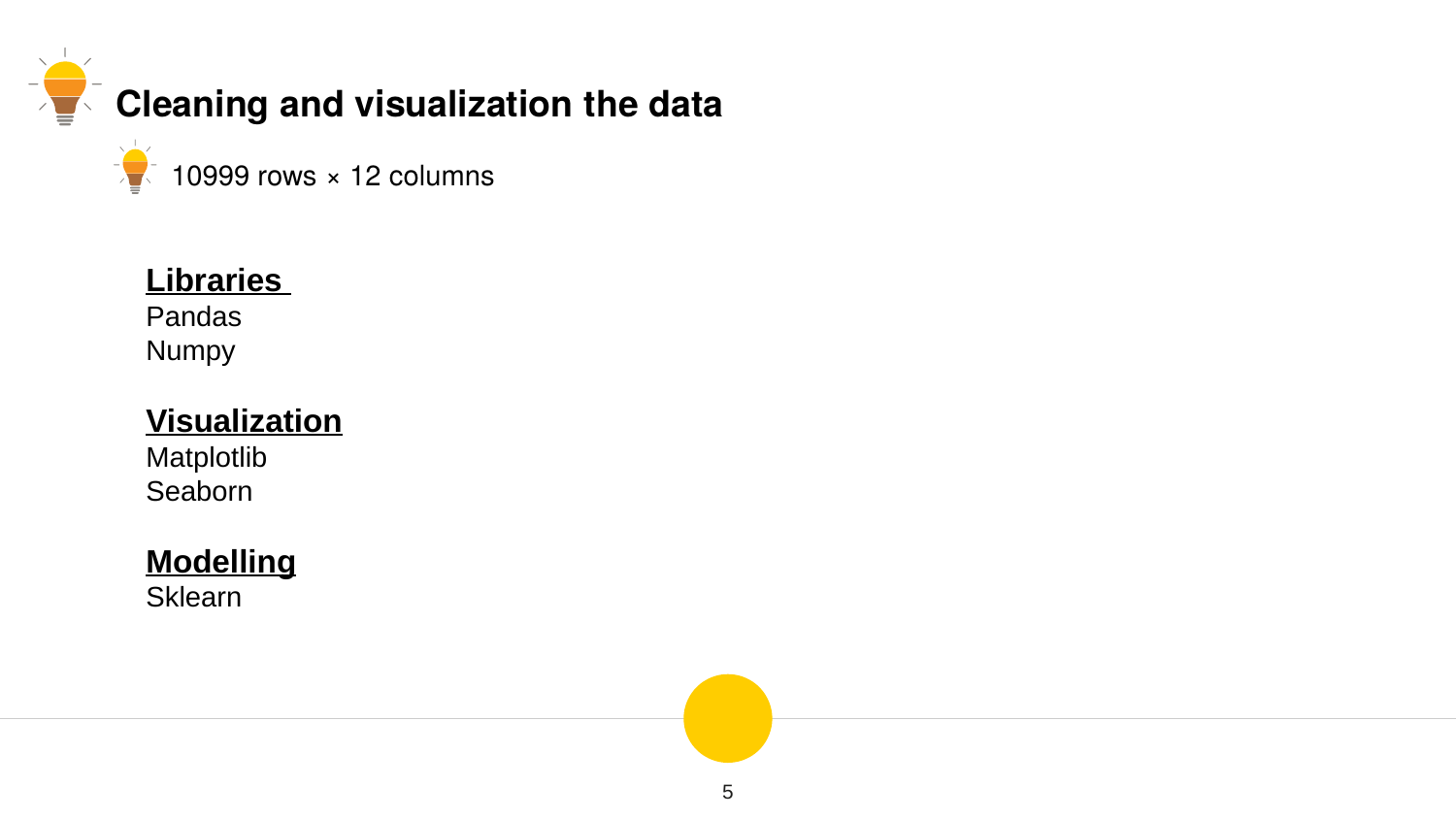

Cleaning and visualization the data

10999 rows × 12 columns
Libraries
Pandas
Numpy

Visualization
Matplotlib
Seaborn

Modelling
Sklearn
5